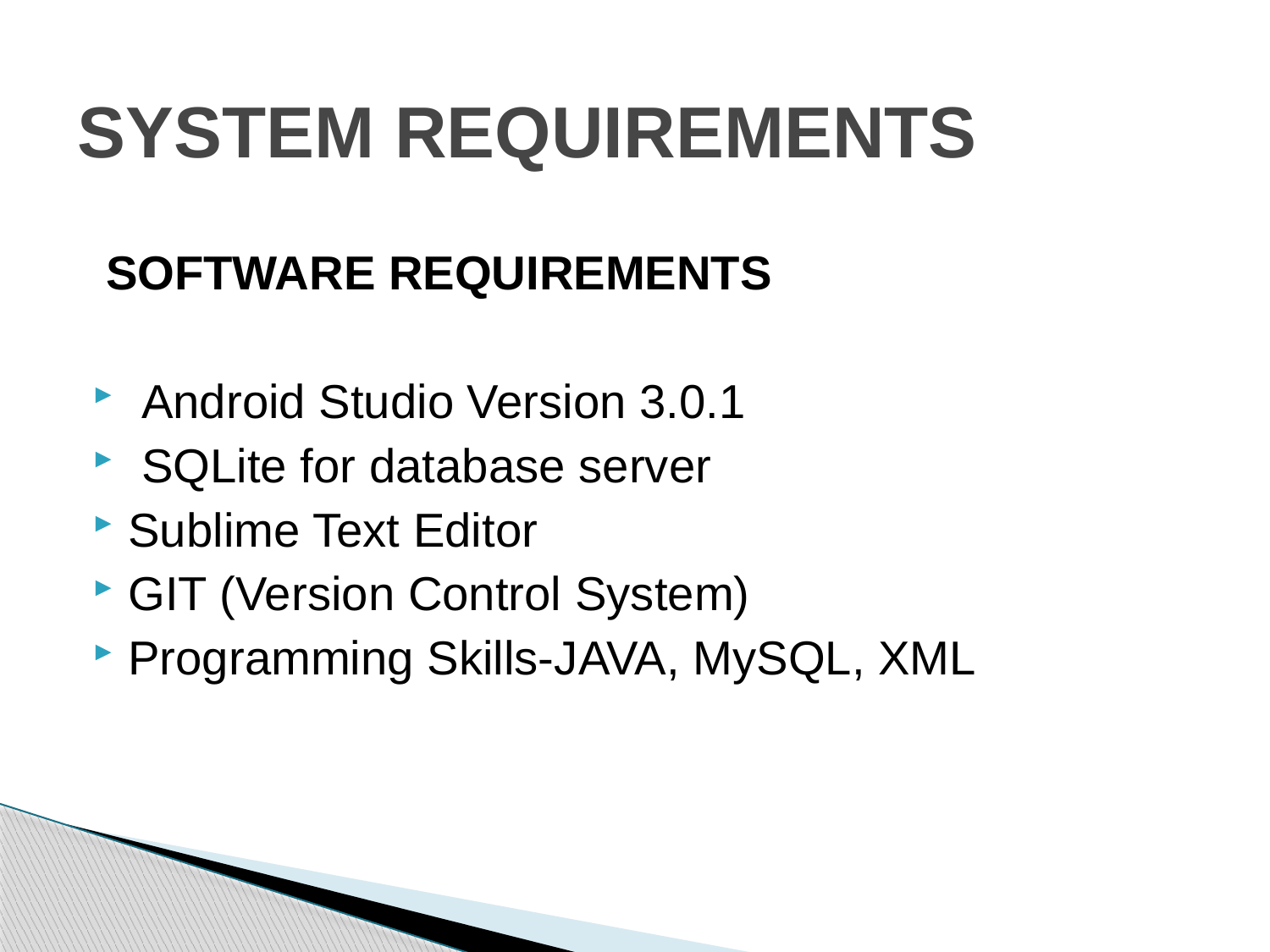

# SYSTEM REQUIREMENTS
 SOFTWARE REQUIREMENTS

 Android Studio Version 3.0.1
 SQLite for database server
Sublime Text Editor
GIT (Version Control System)
Programming Skills-JAVA, MySQL, XML